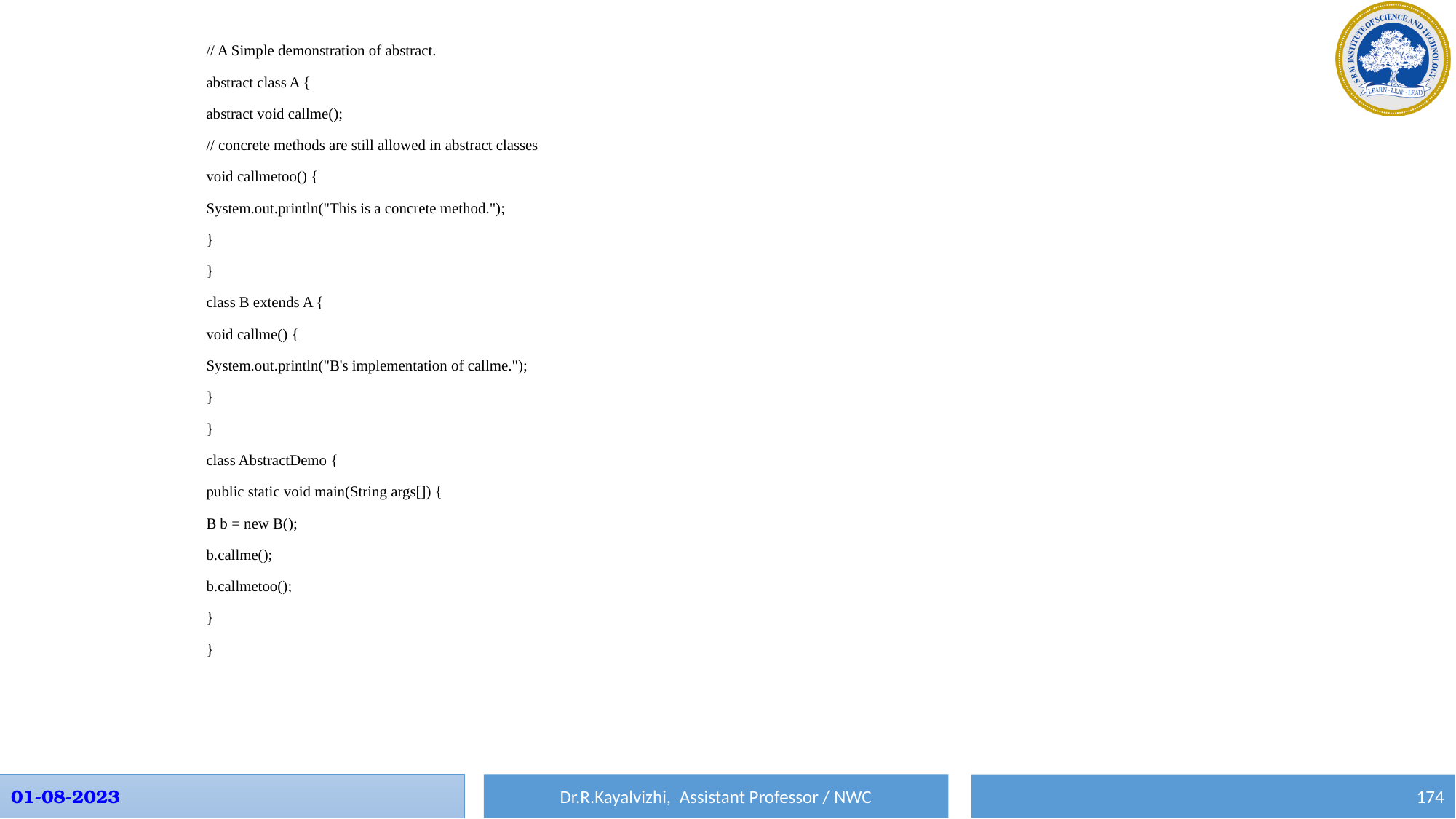

// A Simple demonstration of abstract.
abstract class A {
abstract void callme();
// concrete methods are still allowed in abstract classes
void callmetoo() {
System.out.println("This is a concrete method.");
}
}
class B extends A {
void callme() {
System.out.println("B's implementation of callme.");
}
}
class AbstractDemo {
public static void main(String args[]) {
B b = new B();
b.callme();
b.callmetoo();
}
}
Dr.R.Kayalvizhi,  Assistant Professor / NWC
01-08-2023
174